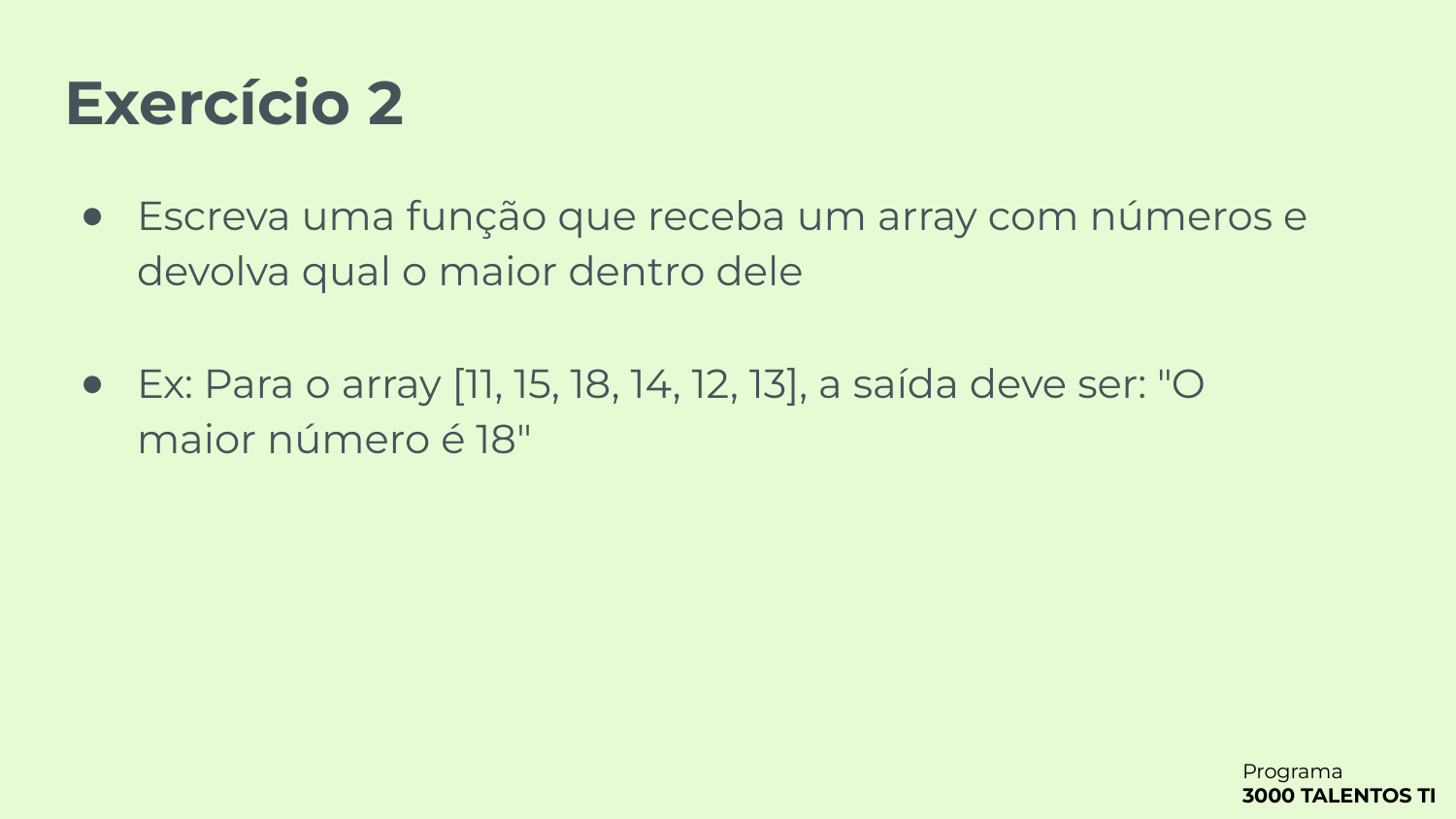

# Exercício 2
Escreva uma função que receba um array com números e devolva qual o maior dentro dele

Ex: Para o array [11, 15, 18, 14, 12, 13], a saída deve ser: "O maior número é 18"